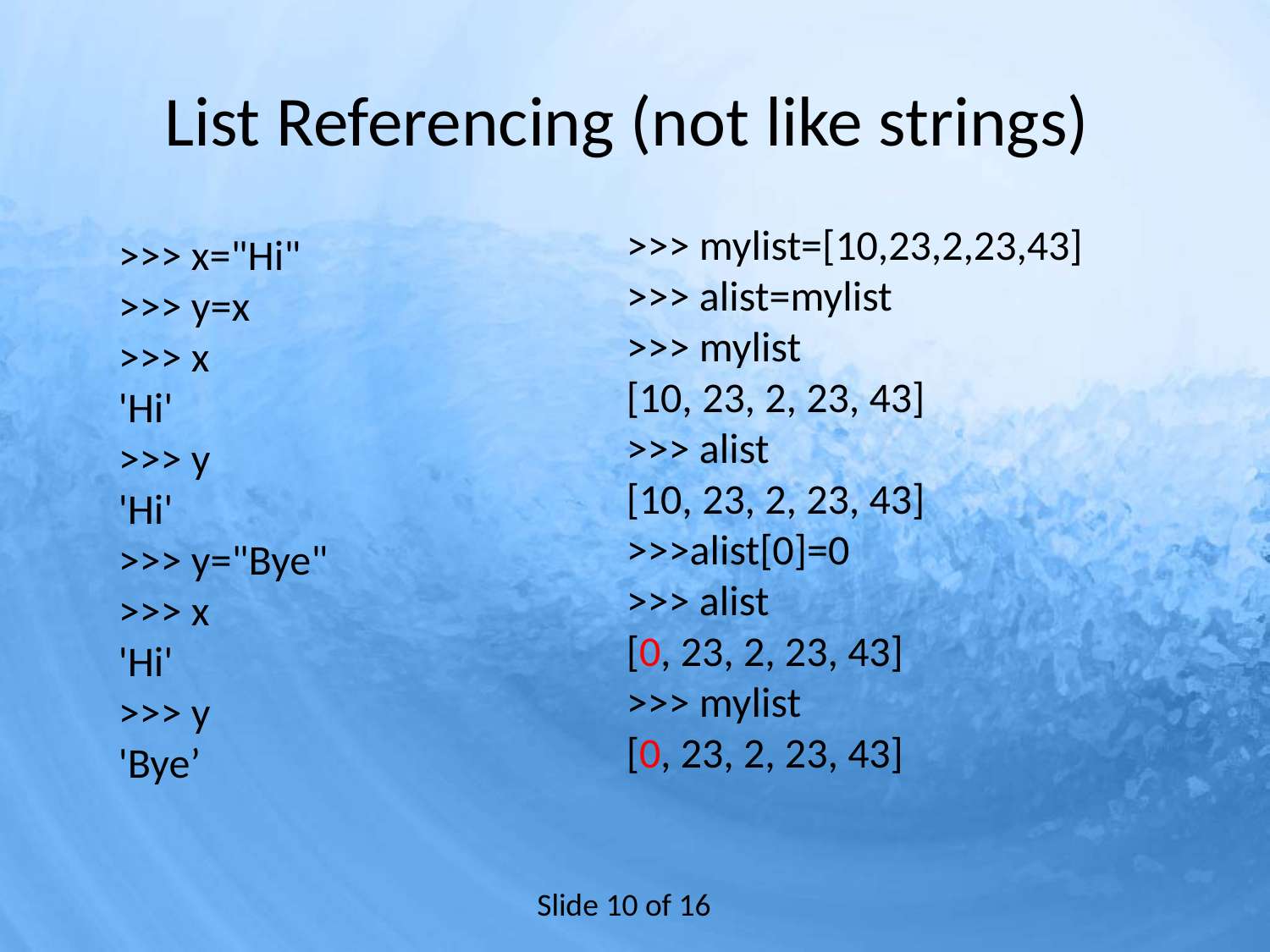

# List Referencing (not like strings)
>>> mylist=[10,23,2,23,43]
>>> alist=mylist
>>> mylist
[10, 23, 2, 23, 43]
>>> alist
[10, 23, 2, 23, 43]
>>>alist[0]=0
>>> alist
[0, 23, 2, 23, 43]
>>> mylist
[0, 23, 2, 23, 43]
>>> x="Hi"
>>> y=x
>>> x
'Hi'
>>> y
'Hi'
>>> y="Bye"
>>> x
'Hi'
>>> y
'Bye’